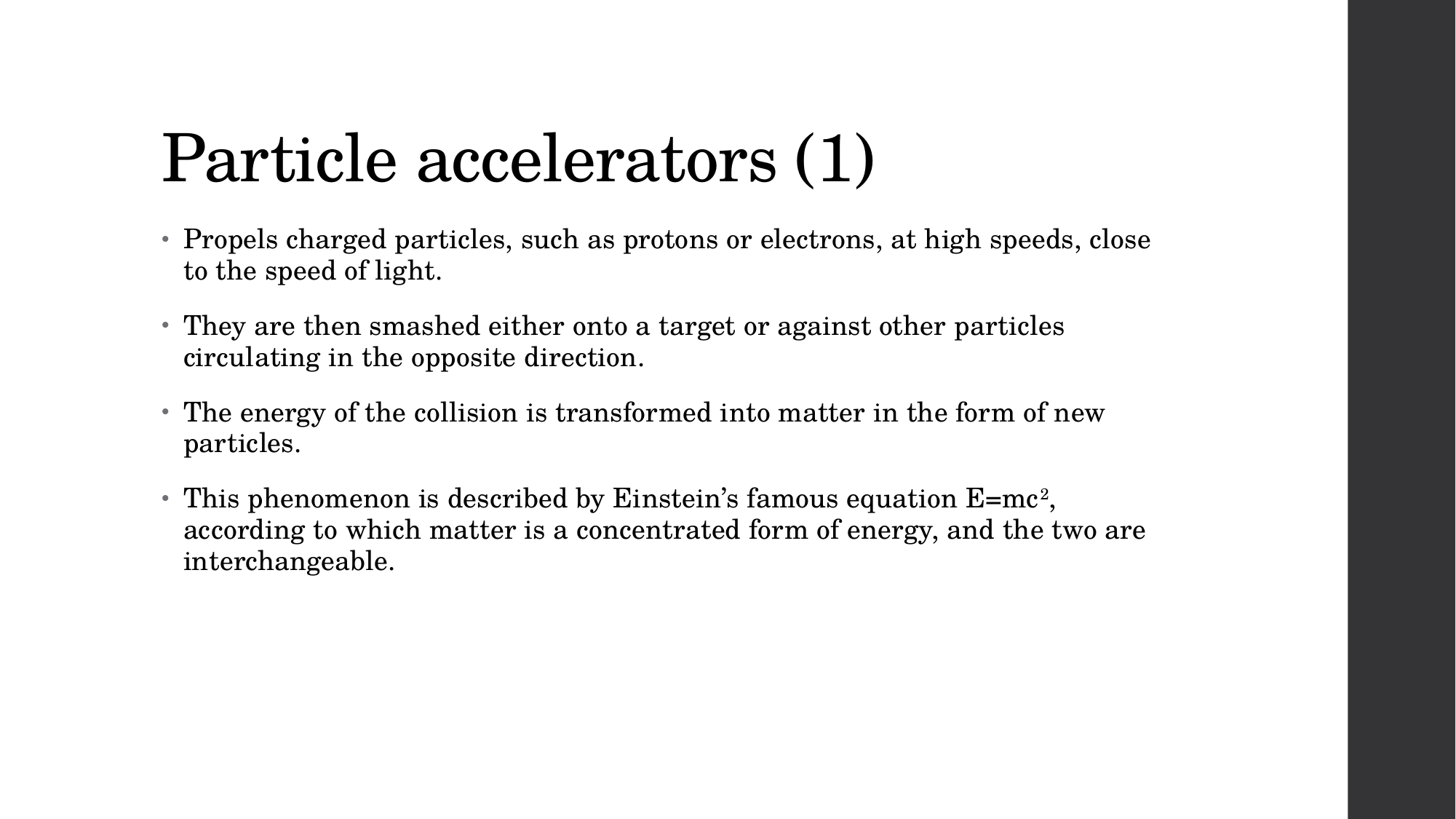

# Particle accelerators (1)
Propels charged particles, such as protons or electrons, at high speeds, close to the speed of light.
They are then smashed either onto a target or against other particles circulating in the opposite direction.
The energy of the collision is transformed into matter in the form of new particles.
This phenomenon is described by Einstein’s famous equation E=mc2, according to which matter is a concentrated form of energy, and the two are interchangeable.